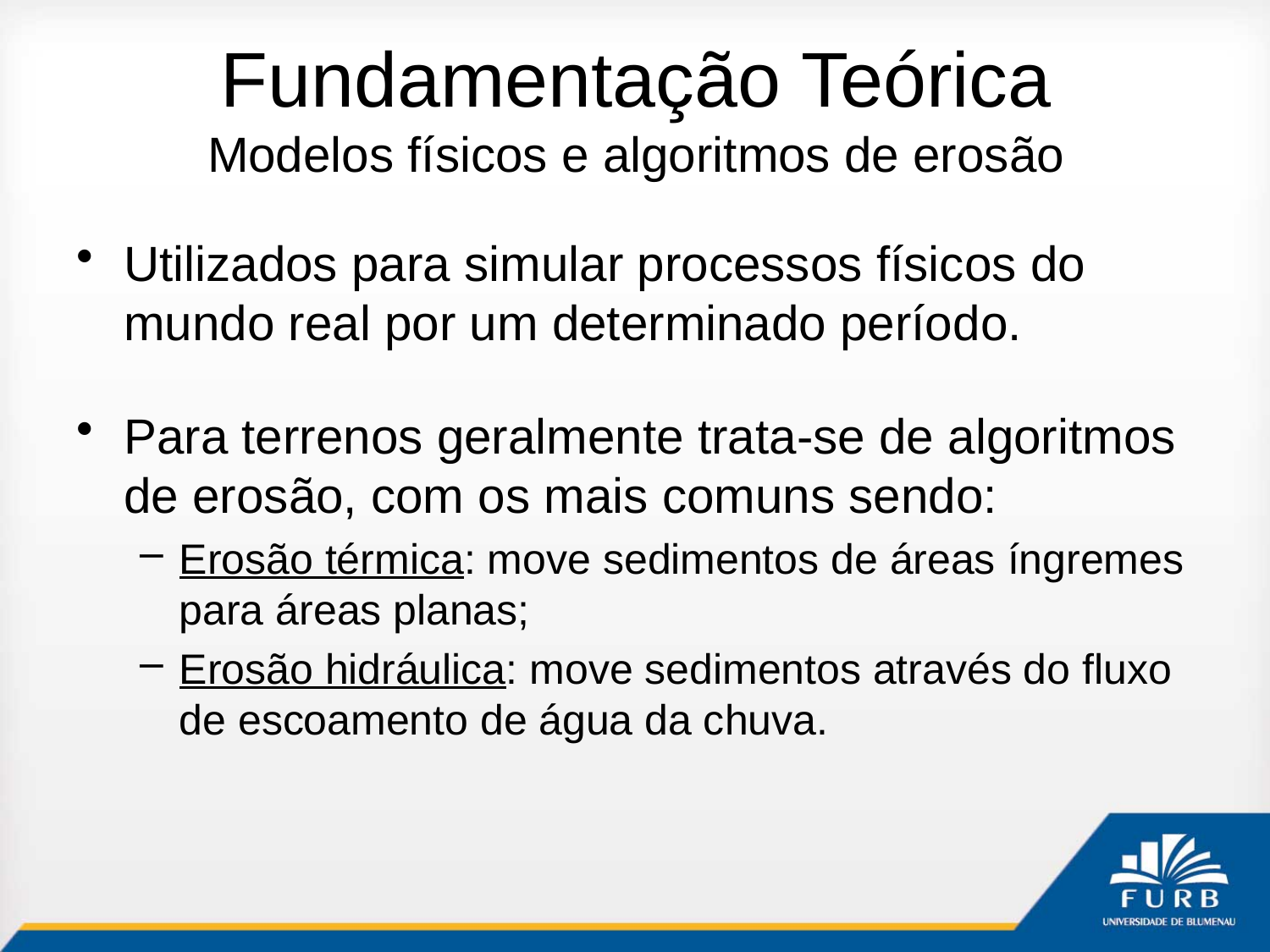

# Fundamentação Teórica Modelos físicos e algoritmos de erosão
Utilizados para simular processos físicos do mundo real por um determinado período.

Para terrenos geralmente trata-se de algoritmos de erosão, com os mais comuns sendo:
Erosão térmica: move sedimentos de áreas íngremes para áreas planas;
Erosão hidráulica: move sedimentos através do fluxo de escoamento de água da chuva.